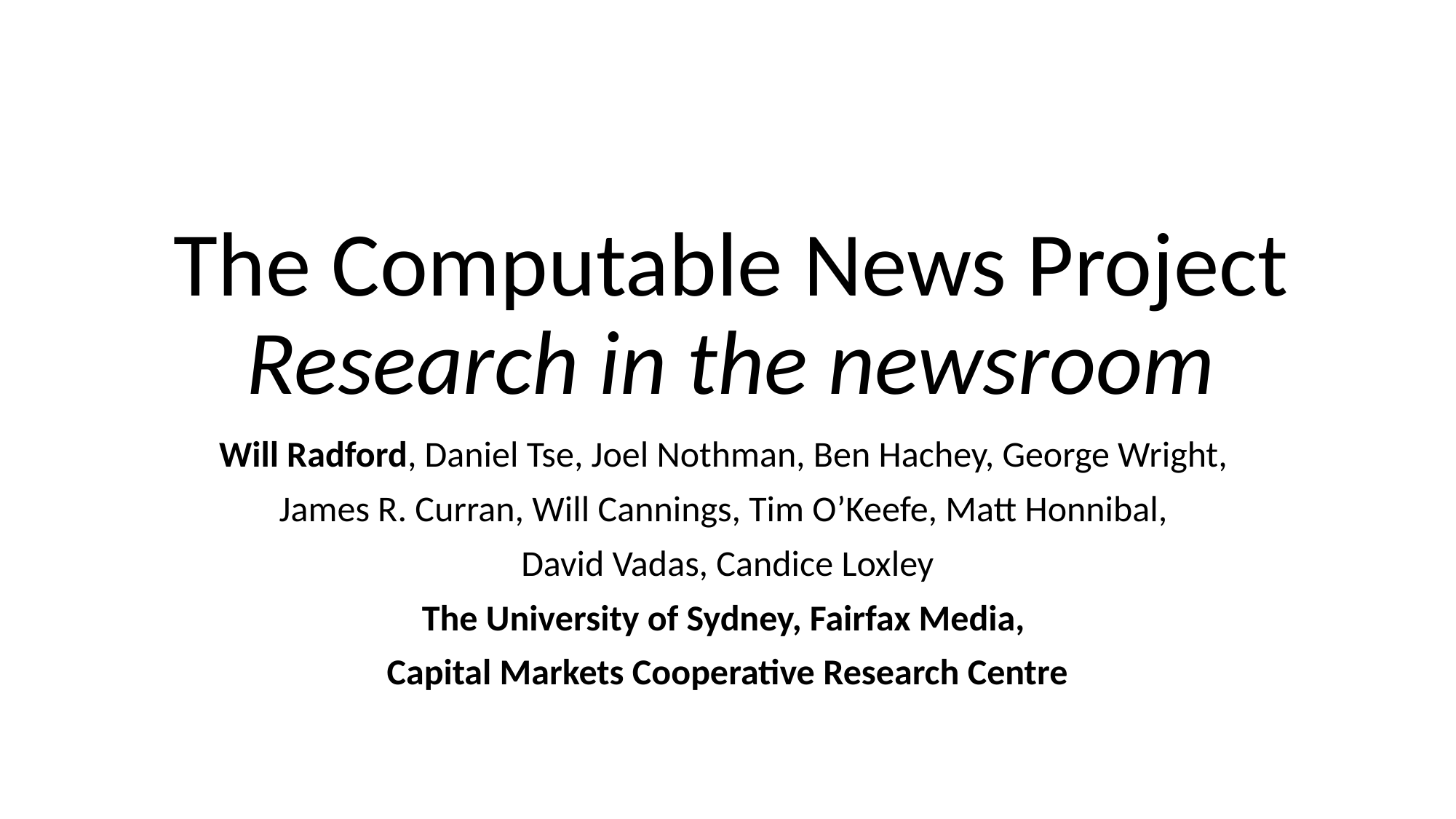

# The Computable News Project Research in the newsroom
Will Radford, Daniel Tse, Joel Nothman, Ben Hachey, George Wright,
James R. Curran, Will Cannings, Tim O’Keefe, Matt Honnibal,
David Vadas, Candice Loxley
The University of Sydney, Fairfax Media,
Capital Markets Cooperative Research Centre